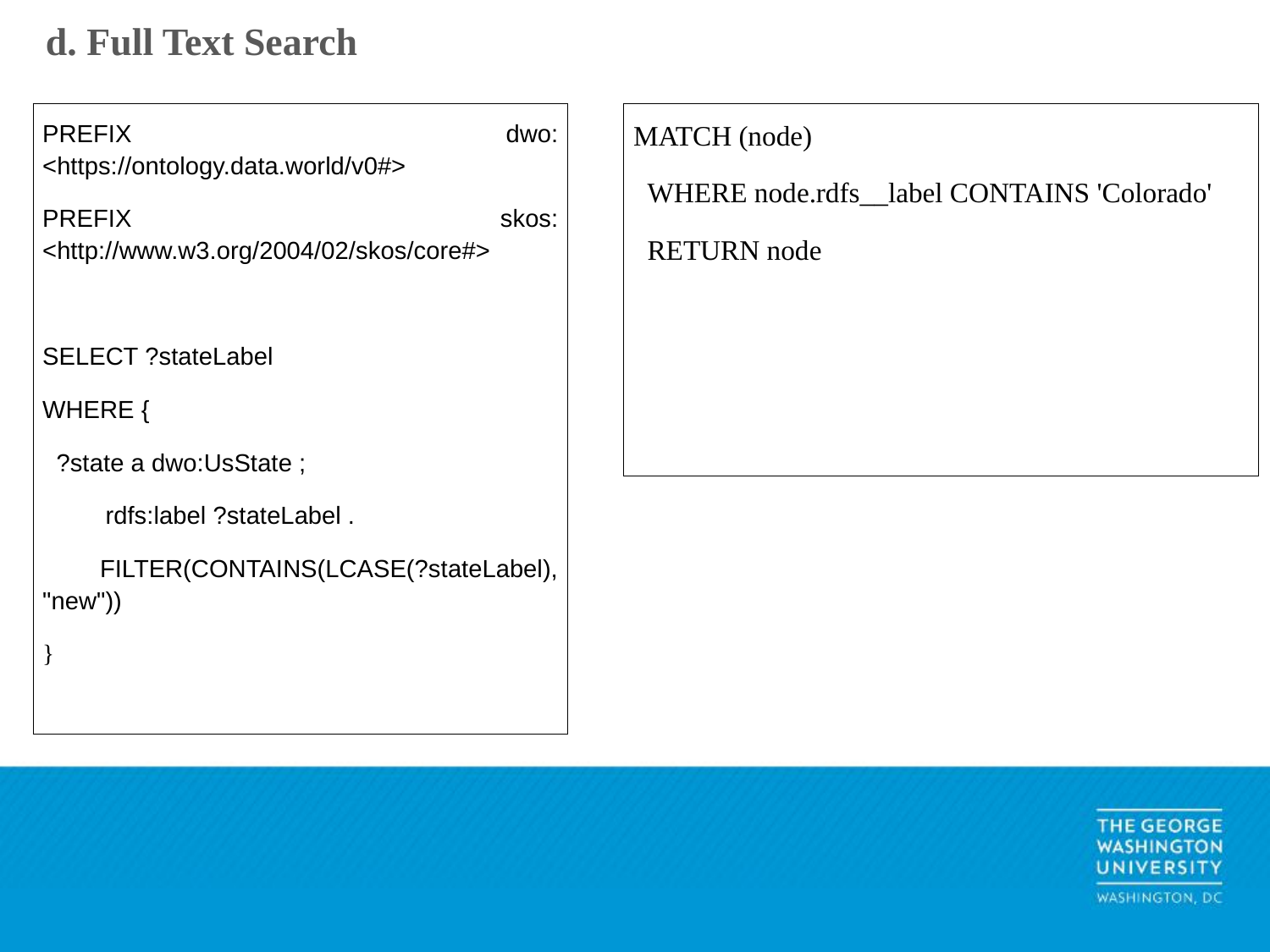

d. Full Text Search

| PREFIX dwo: <https://ontology.data.world/v0#> PREFIX skos: <http://www.w3.org/2004/02/skos/core#> SELECT ?stateLabel WHERE { ?state a dwo:UsState ; rdfs:label ?stateLabel . FILTER(CONTAINS(LCASE(?stateLabel), "new")) } |
| --- |
| MATCH (node) WHERE node.rdfs\_\_label CONTAINS 'Colorado' RETURN node |
| --- |